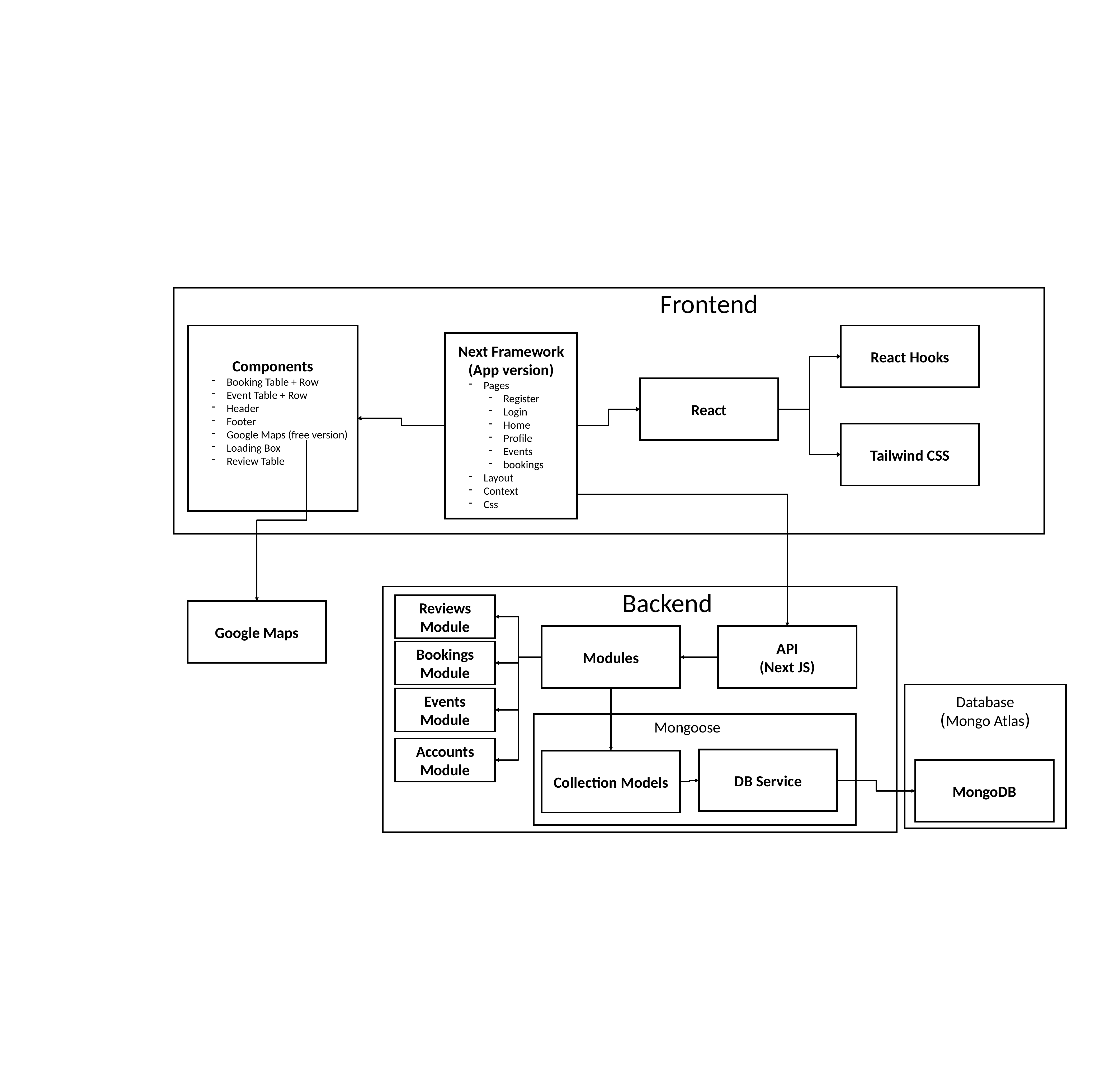

Frontend

Components
Booking Table + Row
Event Table + Row
Header
Footer
Google Maps (free version)
Loading Box
Review Table

React Hooks
Next Framework
(App version)
Pages
Register
Login
Home
Profile
Events
bookings
Layout
Context
Css
React
Tailwind CSS
Backend

Reviews Module
Google Maps
Modules
API
(Next JS)
Bookings Module

Events Module
Database
(Mongo Atlas)

Mongoose
Accounts Module
DB Service
Collection Models
MongoDB